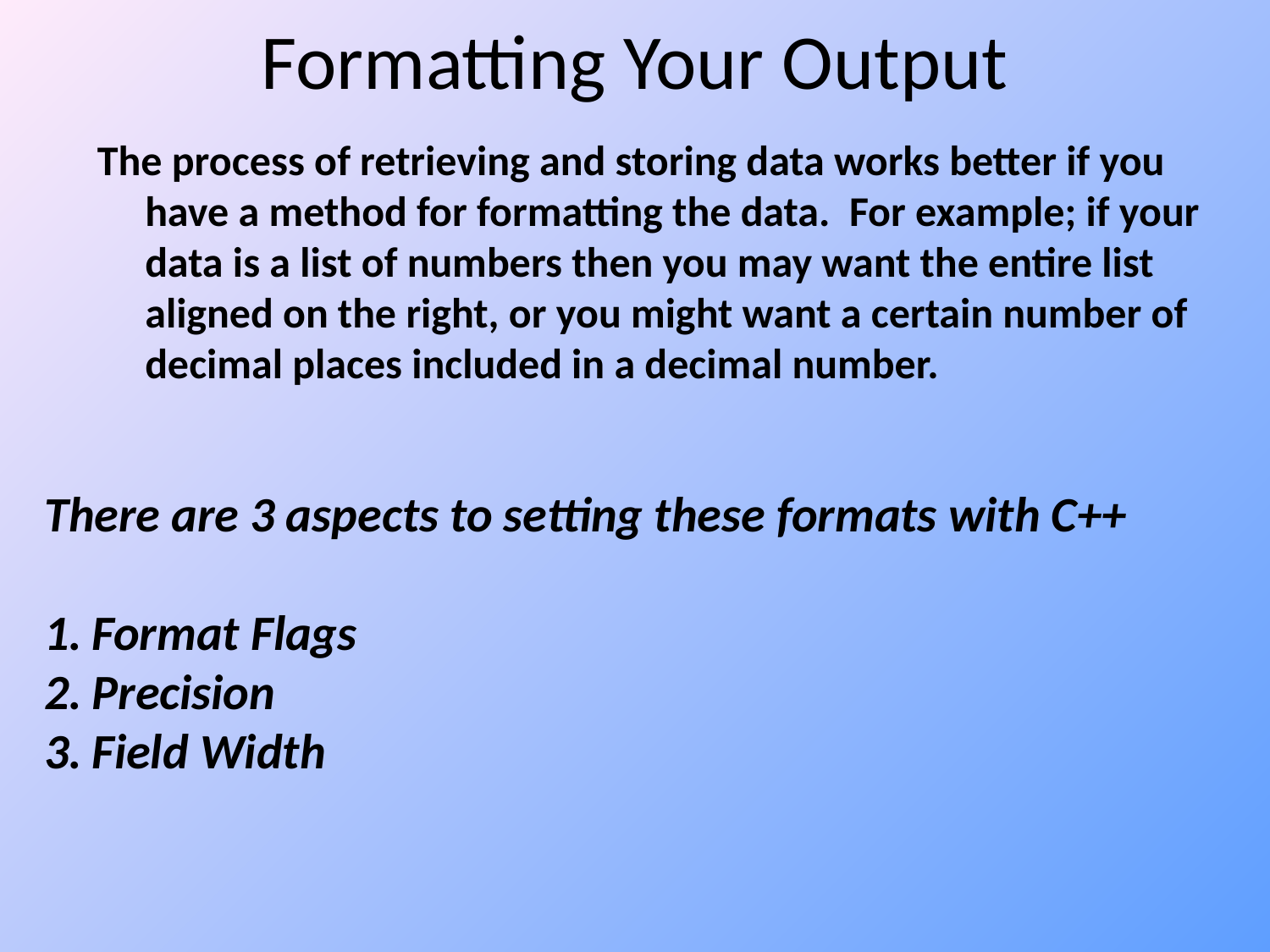

# Formatting Your Output
The process of retrieving and storing data works better if you have a method for formatting the data.  For example; if your data is a list of numbers then you may want the entire list aligned on the right, or you might want a certain number of decimal places included in a decimal number.
There are 3 aspects to setting these formats with C++

Format Flags
Precision
Field Width